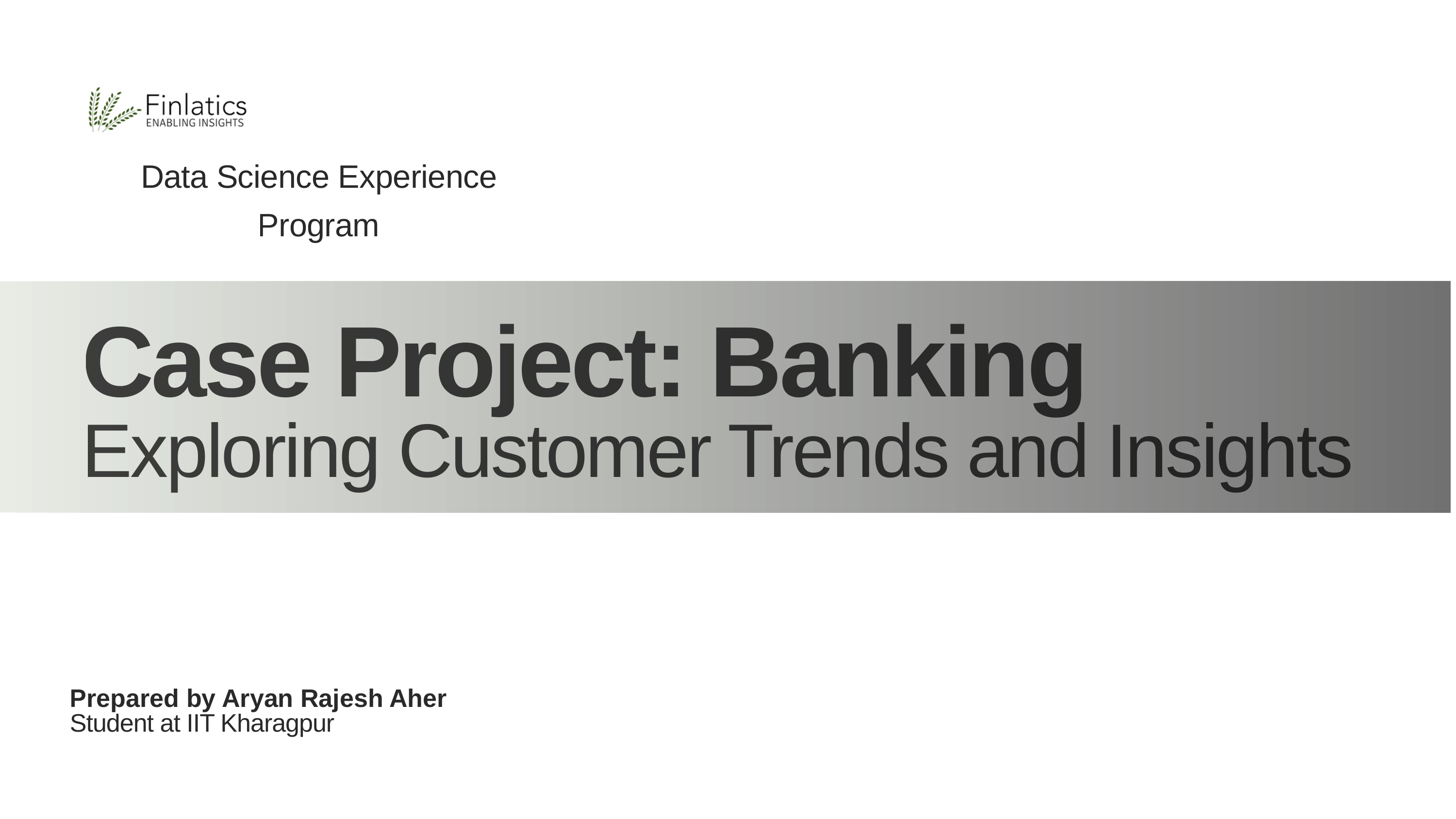

Data Science Experience Program

Case Project: Banking
Exploring Customer Trends and Insights
Prepared by Aryan Rajesh Aher
Student at IIT Kharagpur